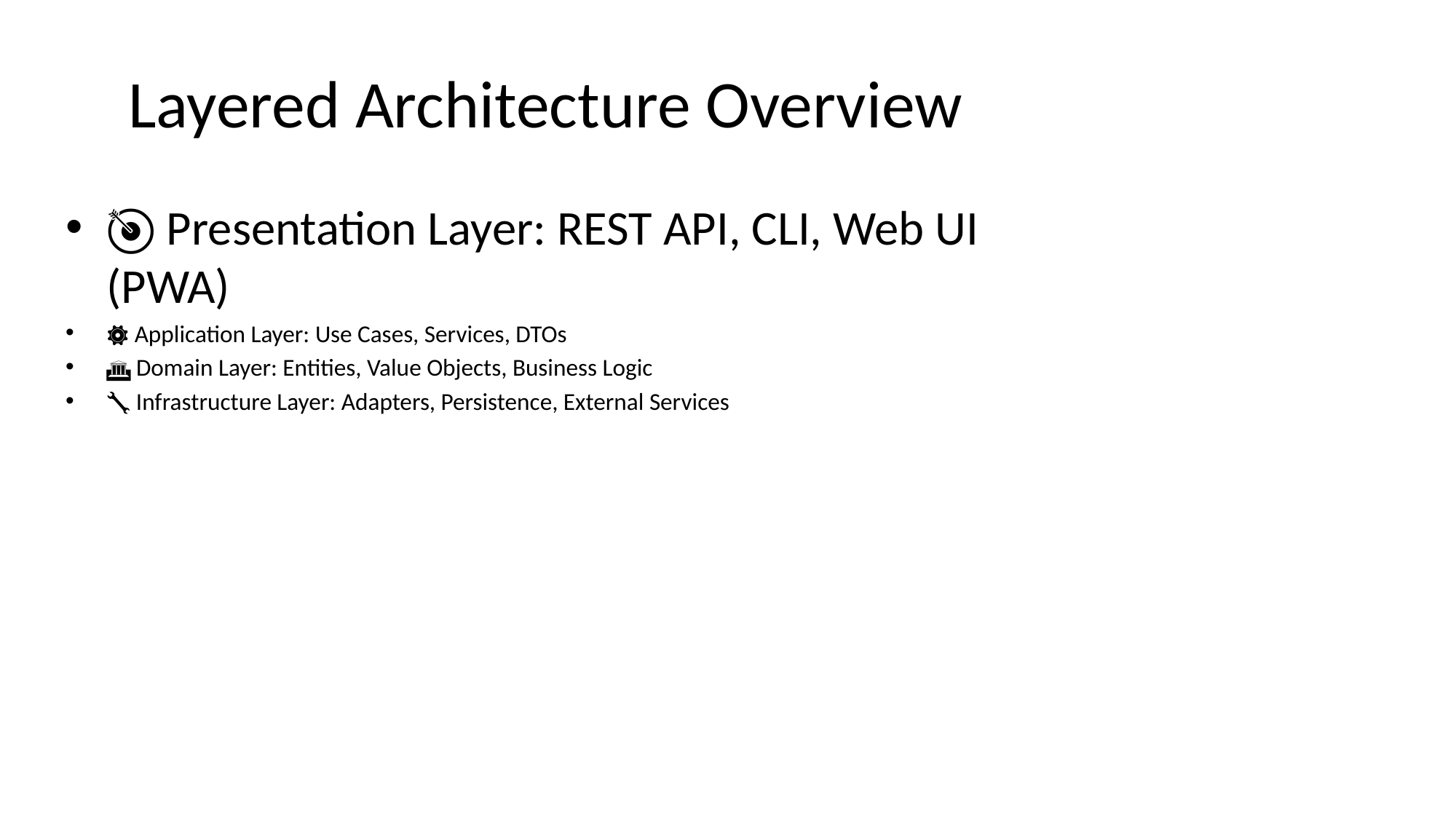

# Layered Architecture Overview
🎯 Presentation Layer: REST API, CLI, Web UI (PWA)
⚙️ Application Layer: Use Cases, Services, DTOs
🏛️ Domain Layer: Entities, Value Objects, Business Logic
🔧 Infrastructure Layer: Adapters, Persistence, External Services